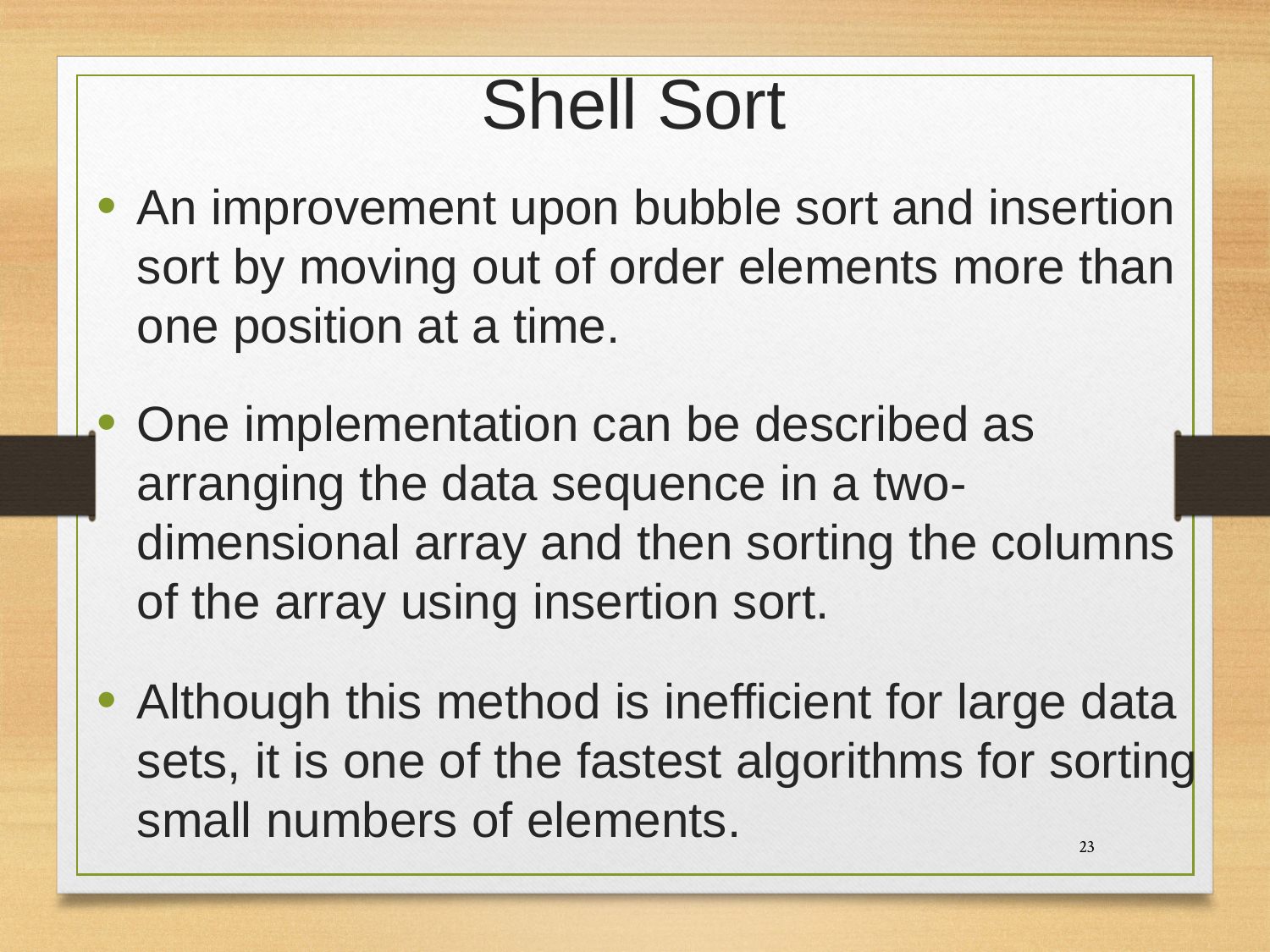

# Shell Sort
An improvement upon bubble sort and insertion sort by moving out of order elements more than one position at a time.

One implementation can be described as arranging the data sequence in a two-dimensional array and then sorting the columns of the array using insertion sort.

Although this method is inefficient for large data sets, it is one of the fastest algorithms for sorting small numbers of elements.
23